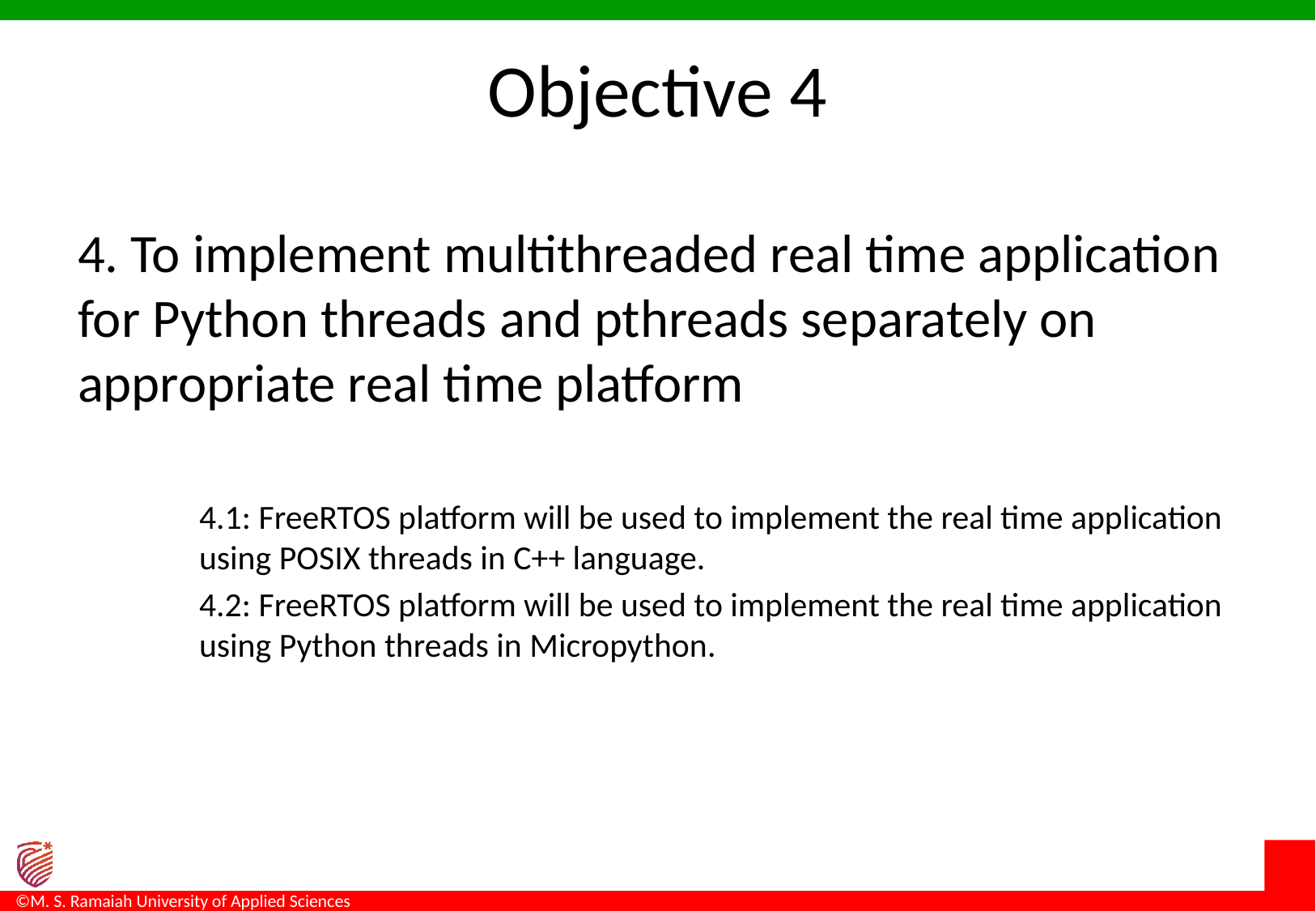

# Objective 4
4. To implement multithreaded real time application for Python threads and pthreads separately on appropriate real time platform

4.1: FreeRTOS platform will be used to implement the real time application using POSIX threads in C++ language.
4.2: FreeRTOS platform will be used to implement the real time application using Python threads in Micropython.